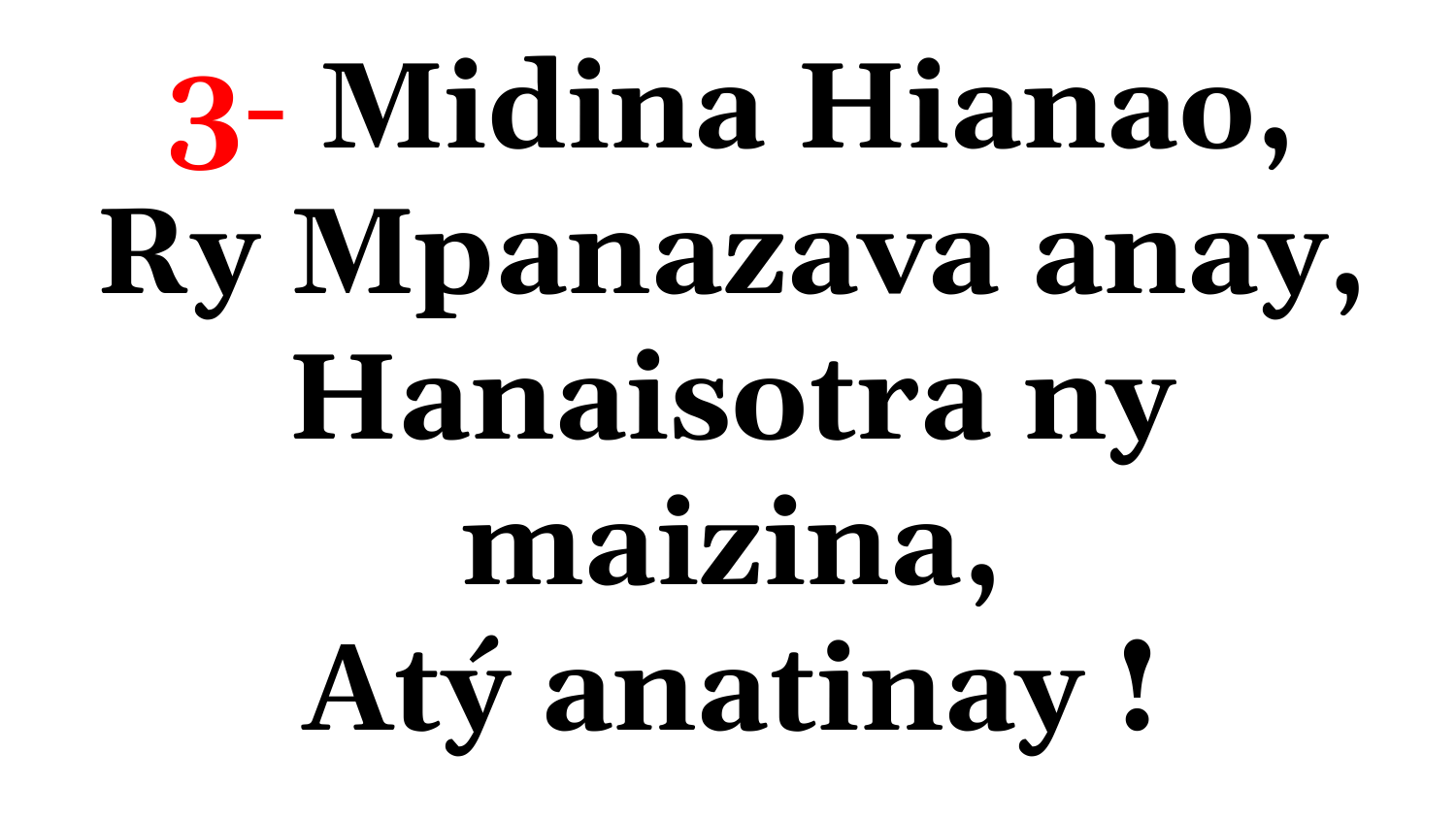

# 3- Midina Hianao, Ry Mpanazava anay, Hanaisotra ny maizina, Atý anatinay !